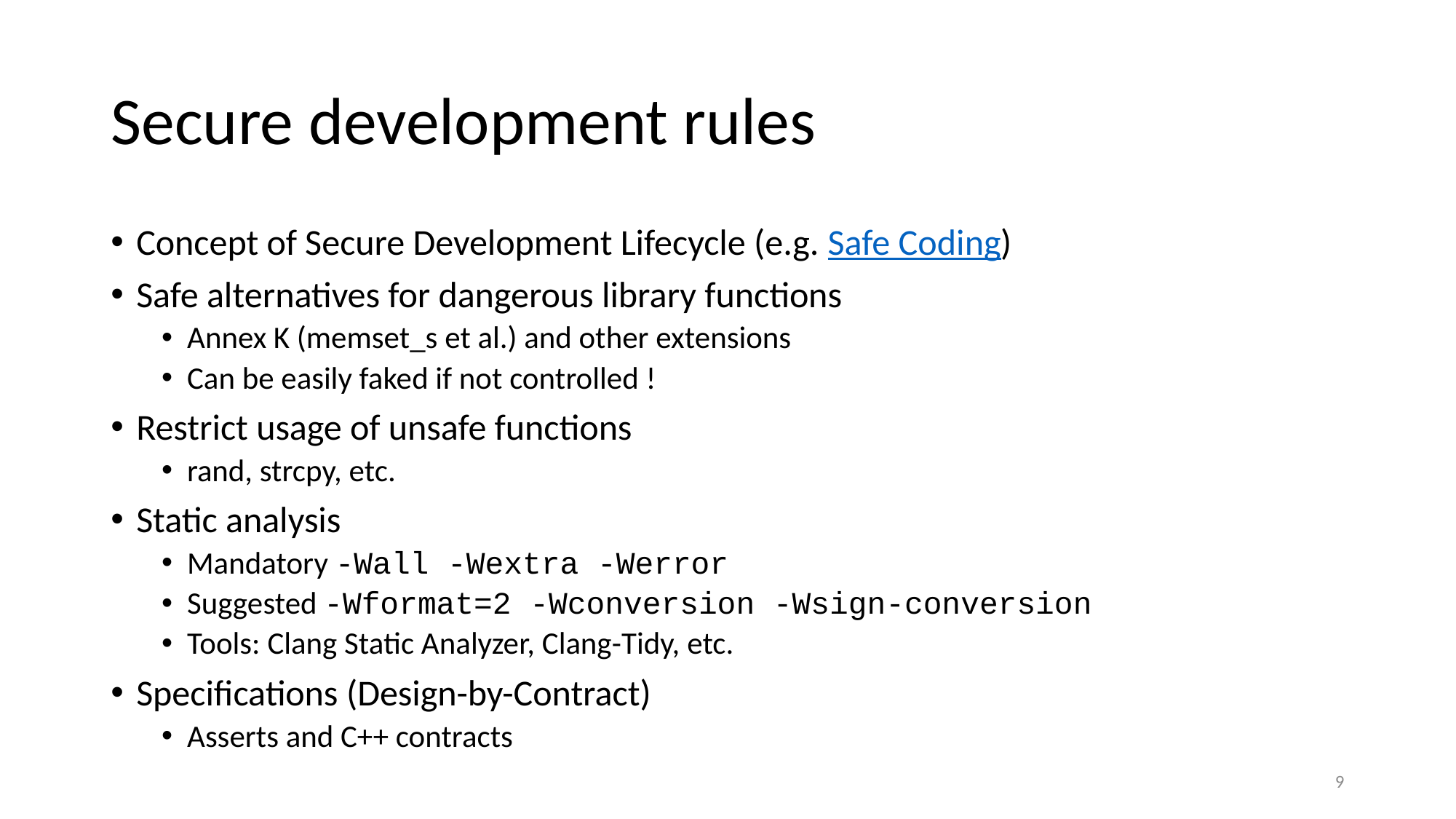

# Secure development rules
Concept of Secure Development Lifecycle (e.g. Safe Coding)
Safe alternatives for dangerous library functions
Annex K (memset_s et al.) and other extensions
Can be easily faked if not controlled !
Restrict usage of unsafe functions
rand, strcpy, etc.
Static analysis
Mandatory -Wall -Wextra -Werror
Suggested -Wformat=2 -Wconversion -Wsign-conversion
Tools: Clang Static Analyzer, Clang-Tidy, etc.
Specifications (Design-by-Contract)
Asserts and C++ contracts
9